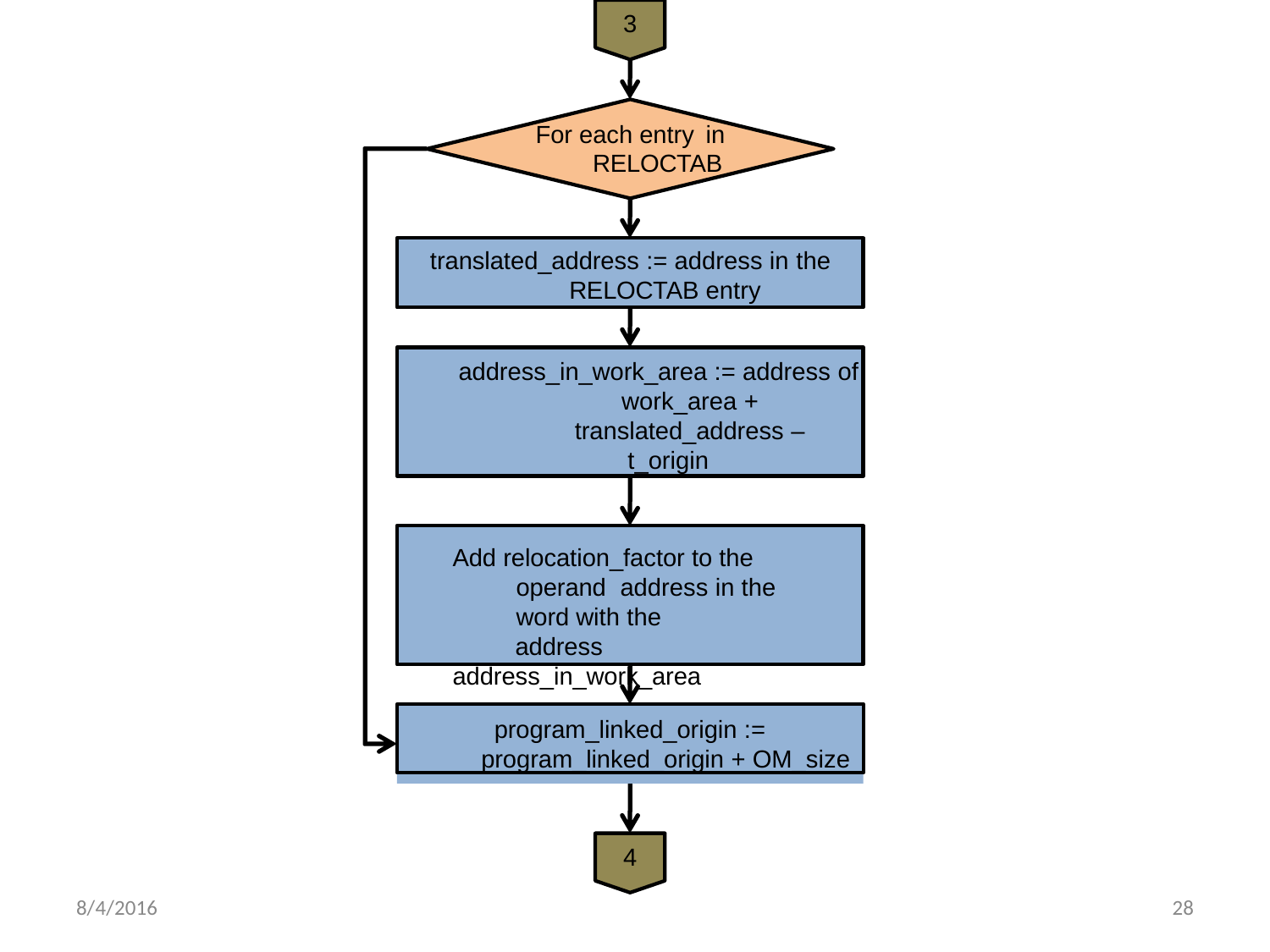

3

For each entry in
RELOCTAB

translated_address := address in the
RELOCTAB entry

address_in_work_area := address of
work_area +
translated_address –  t_origin

Add relocation_factor to the operand  address in the word with the
address
address_in_work_area

program_linked_origin :=  program_linked_origin + OM_size
4
8/4/2016

28